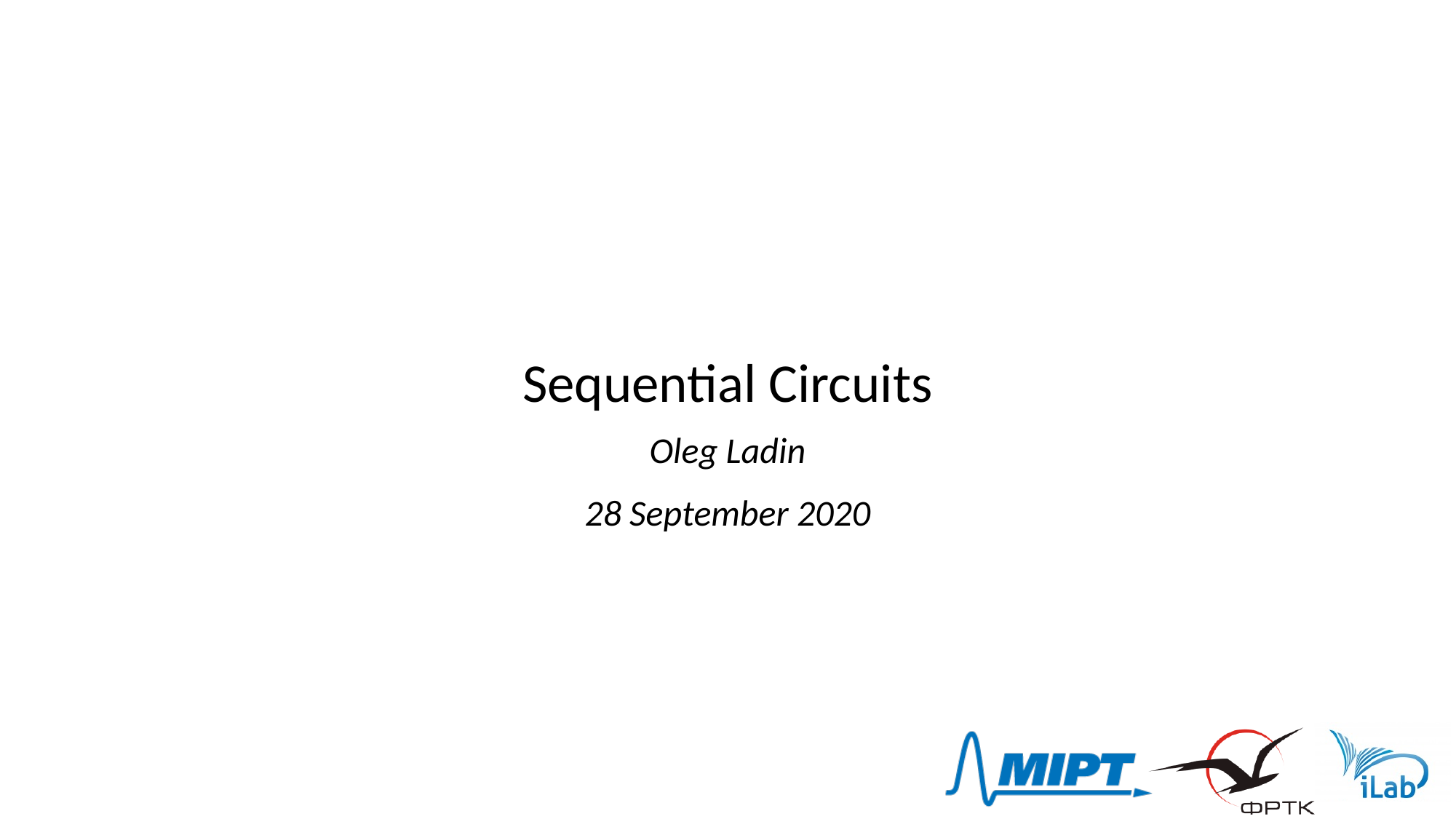

# Sequential Circuits
Oleg Ladin
28 September 2020
1